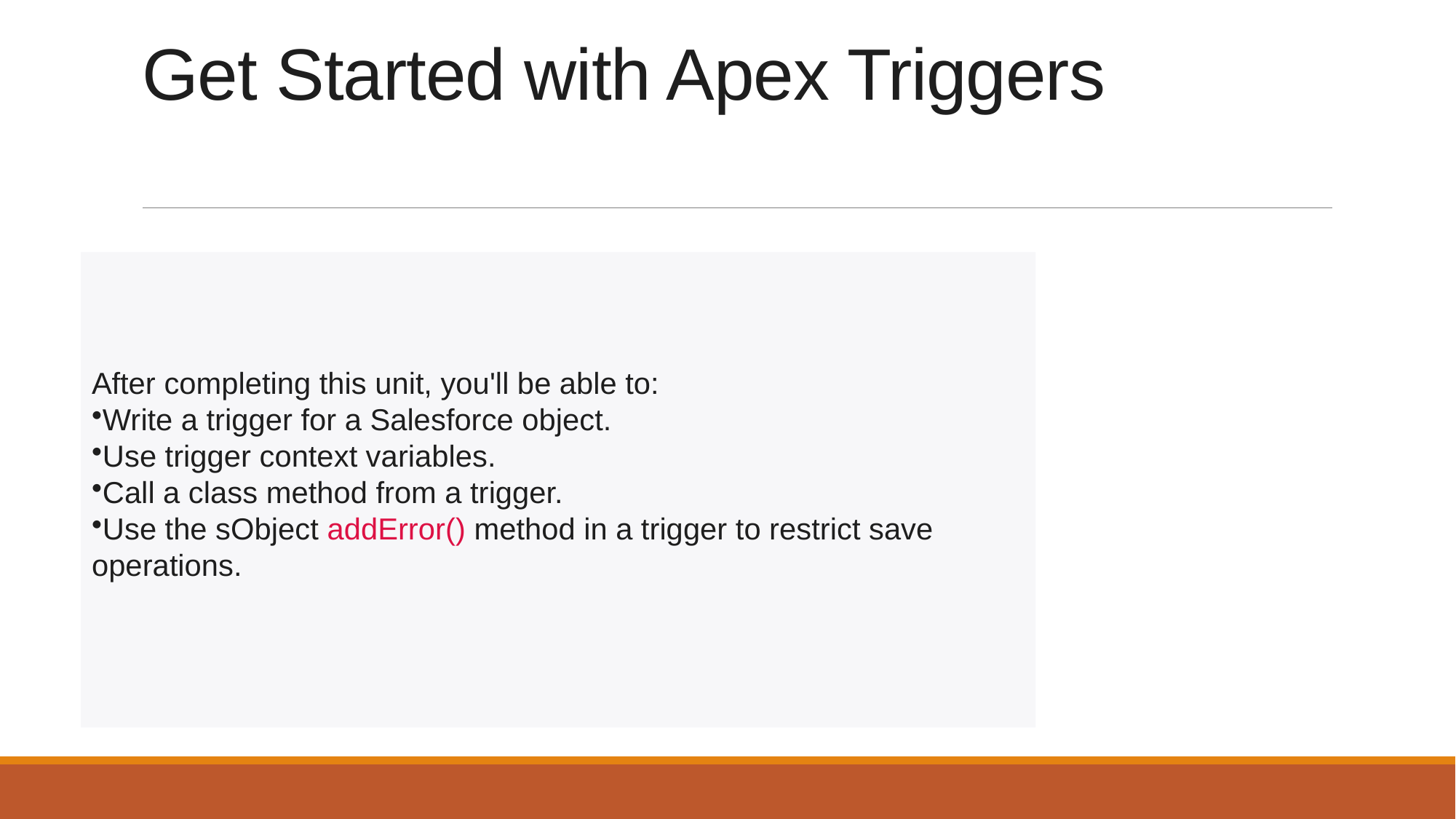

# Get Started with Apex Triggers
After completing this unit, you'll be able to:
Write a trigger for a Salesforce object.
Use trigger context variables.
Call a class method from a trigger.
Use the sObject addError() method in a trigger to restrict save operations.